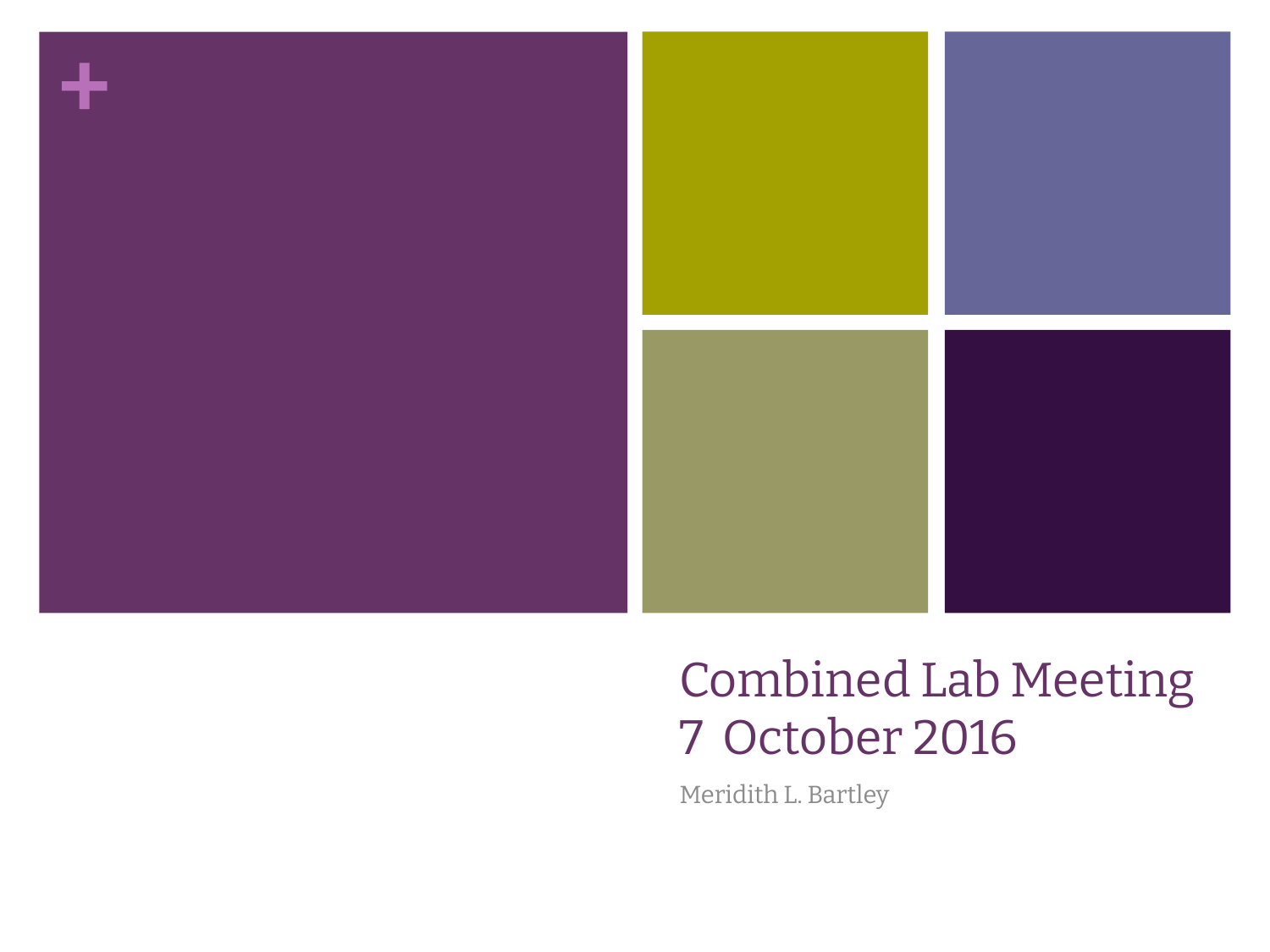

# Combined Lab Meeting 7  October 2016
Meridith L. Bartley